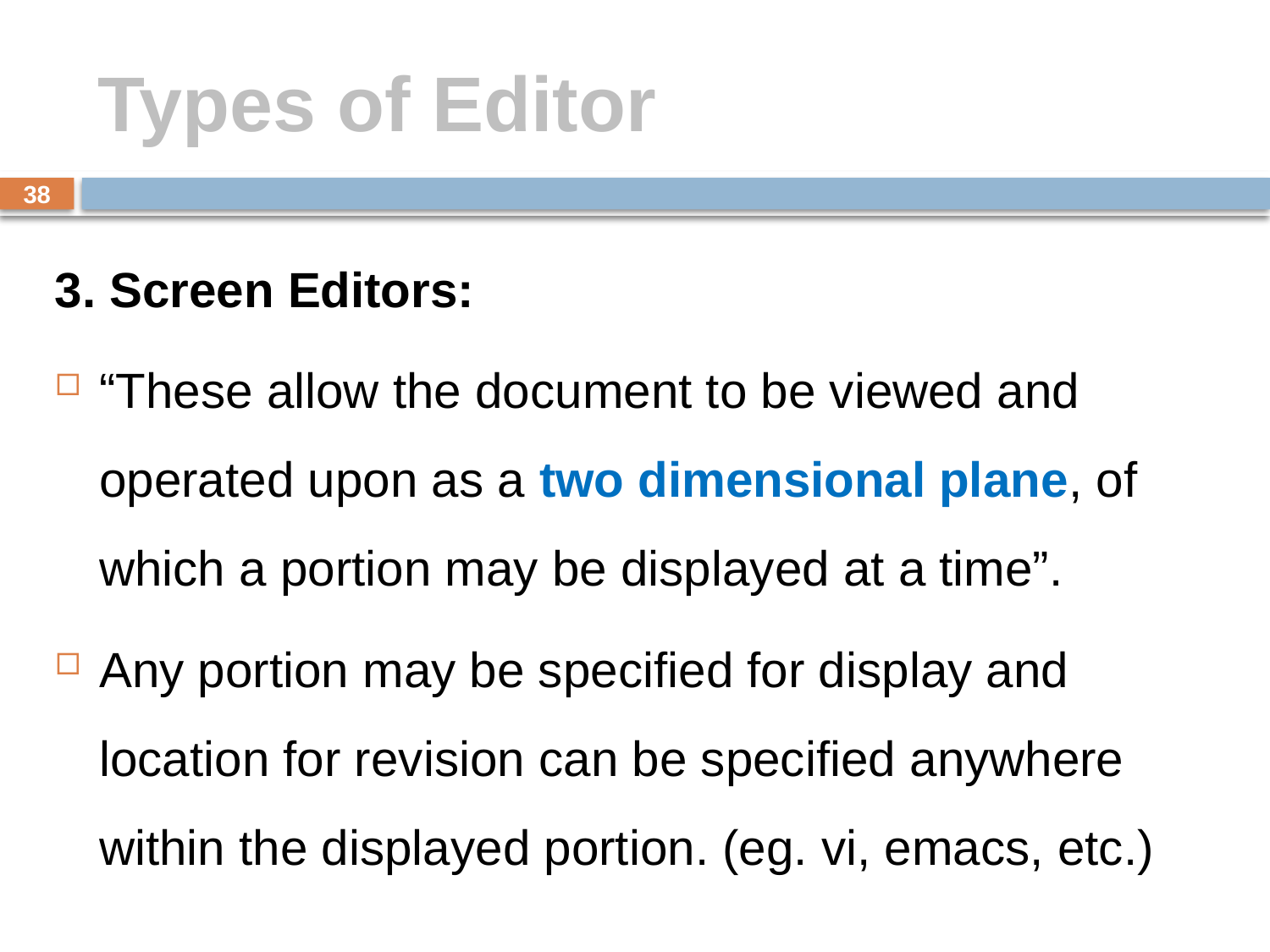

# Types of Editor
38
3. Screen Editors:
“These allow the document to be viewed and operated upon as a two dimensional plane, of which a portion may be displayed at a time”.
Any portion may be specified for display and location for revision can be specified anywhere within the displayed portion. (eg. vi, emacs, etc.)